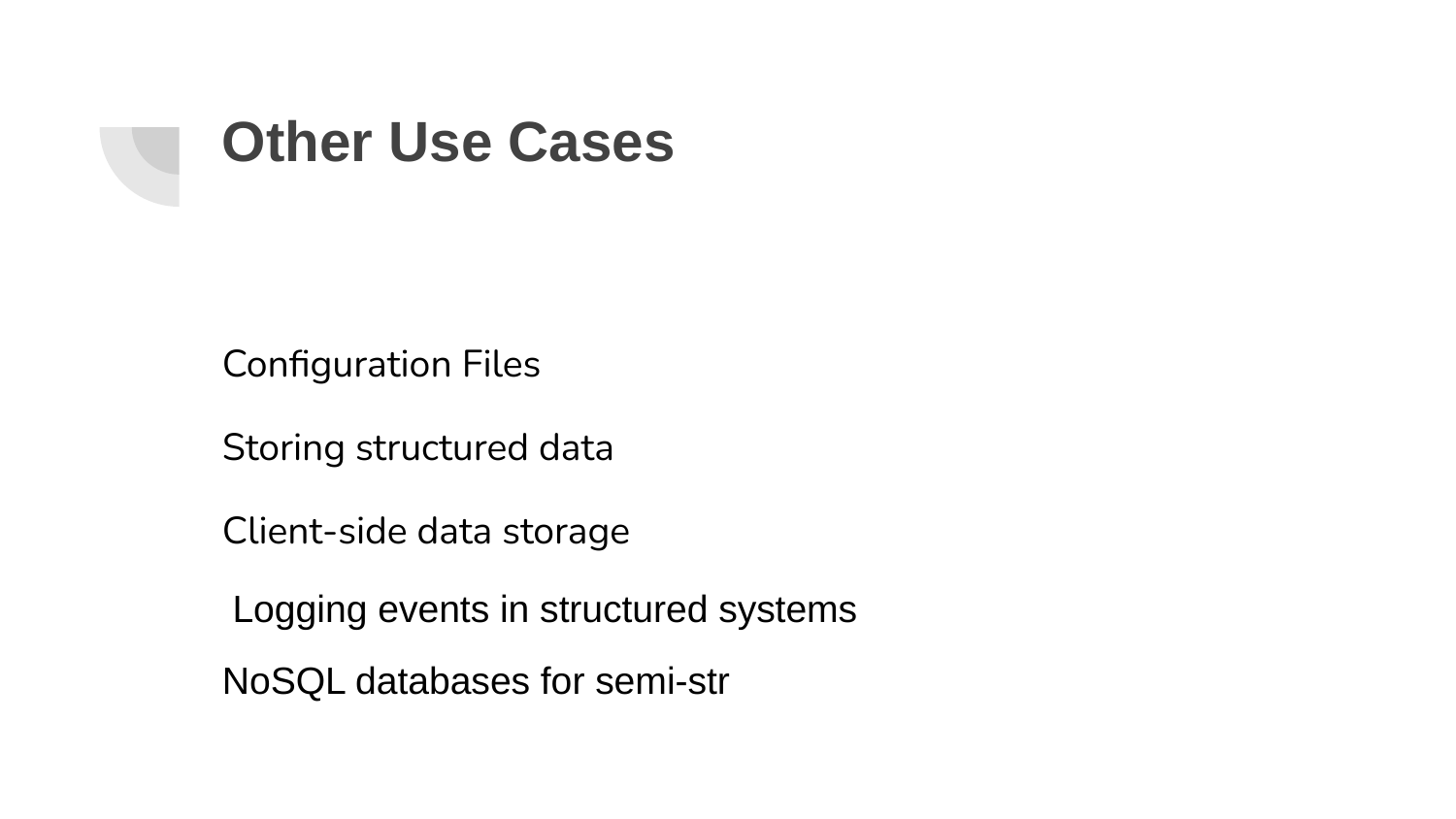

# Other Use Cases
Configuration Files
Storing structured data
Client-side data storage
 Logging events in structured systems
NoSQL databases for semi-str